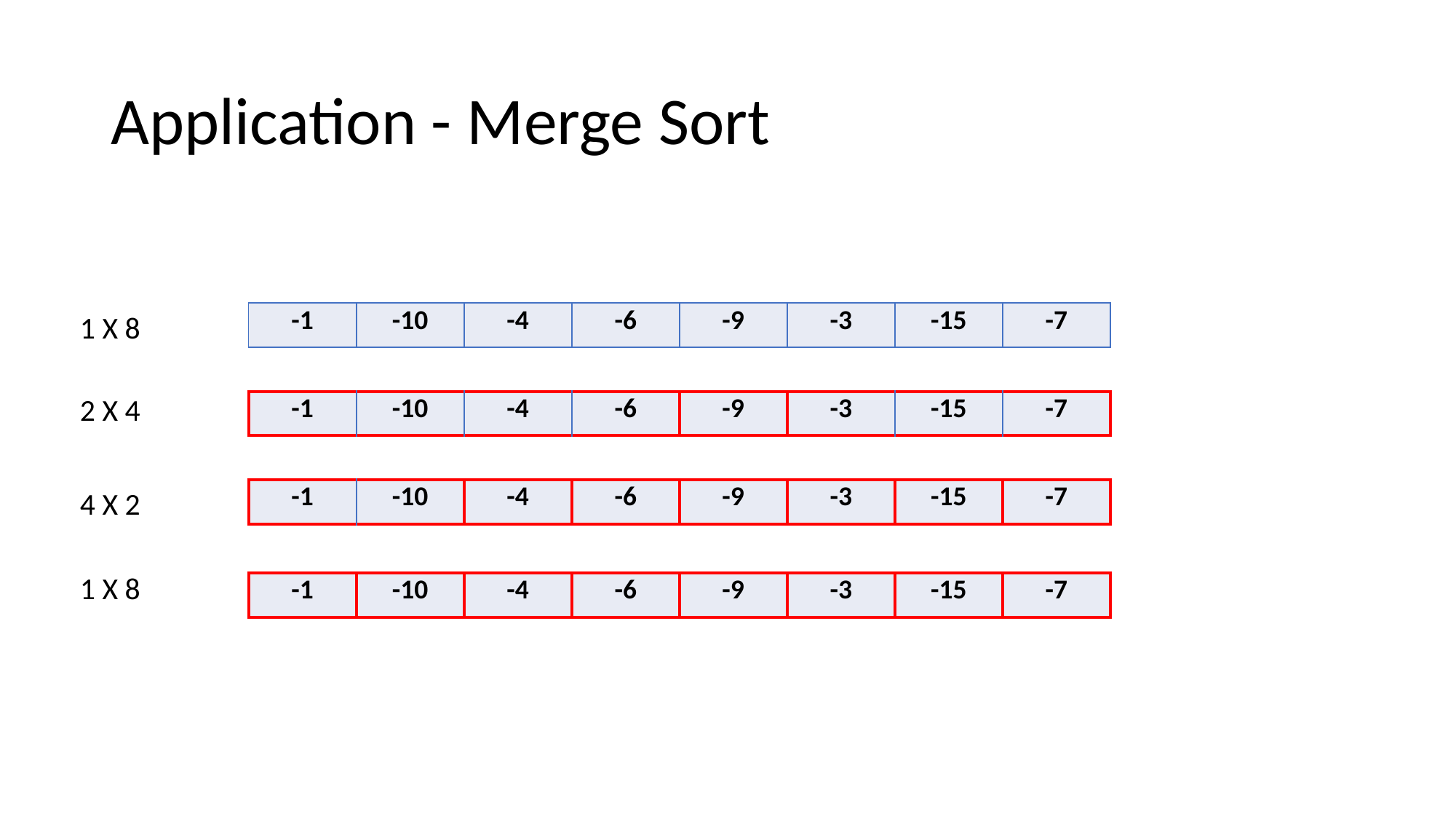

# Application - Merge Sort

1 X 8
| -1 | -10 | -4 | -6 | -9 | -3 | -15 | -7 |
| --- | --- | --- | --- | --- | --- | --- | --- |
2 X 4
| -1 | -10 | -4 | -6 | -9 | -3 | -15 | -7 |
| --- | --- | --- | --- | --- | --- | --- | --- |
4 X 2
| -1 | -10 | -4 | -6 | -9 | -3 | -15 | -7 |
| --- | --- | --- | --- | --- | --- | --- | --- |
1 X 8
| -1 | -10 | -4 | -6 | -9 | -3 | -15 | -7 |
| --- | --- | --- | --- | --- | --- | --- | --- |